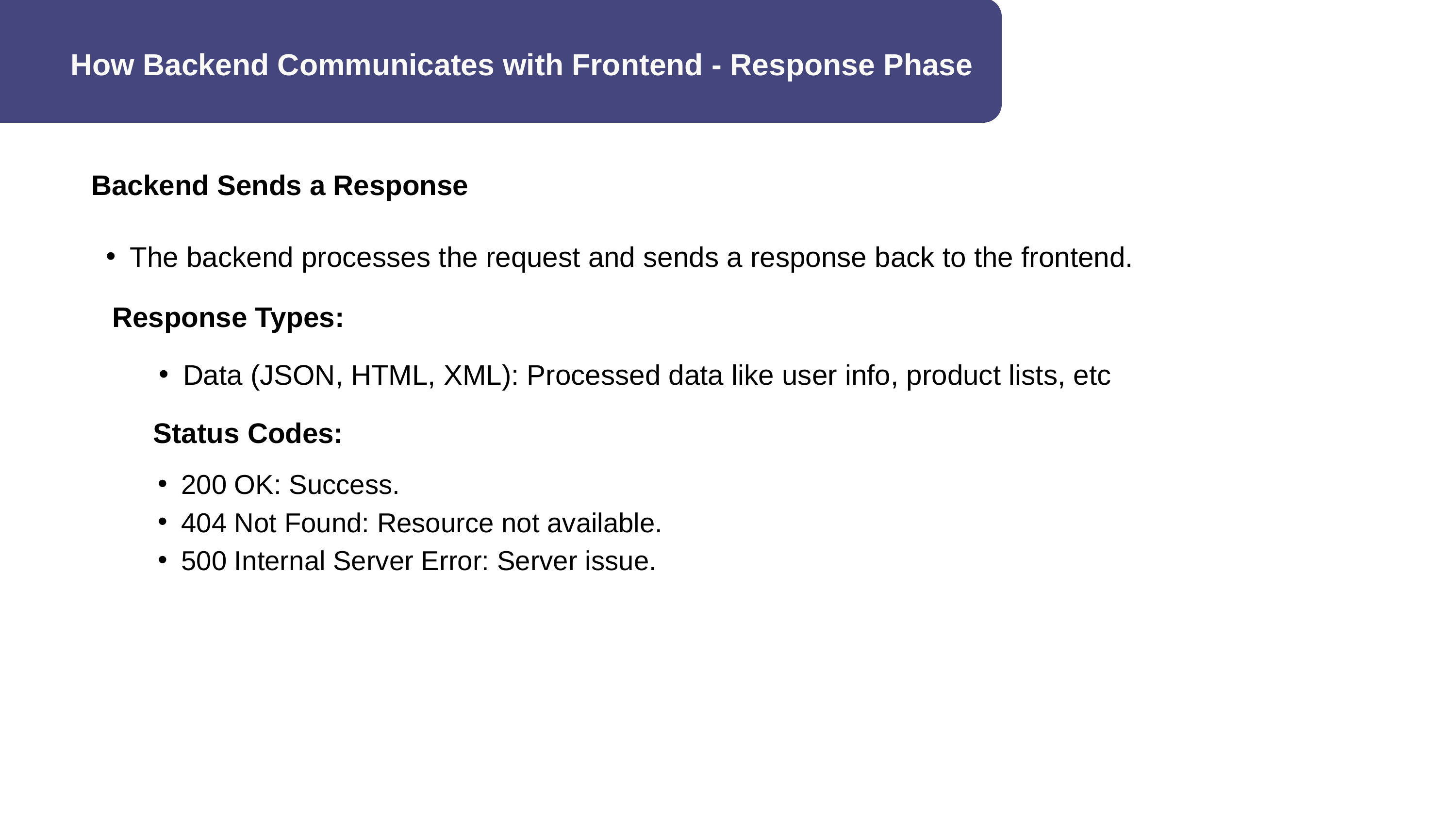

How Backend Communicates with Frontend - Response Phase
Backend Sends a Response
The backend processes the request and sends a response back to the frontend.
Response Types:
Data (JSON, HTML, XML): Processed data like user info, product lists, etc
Status Codes:
200 OK: Success.
404 Not Found: Resource not available.
500 Internal Server Error: Server issue.